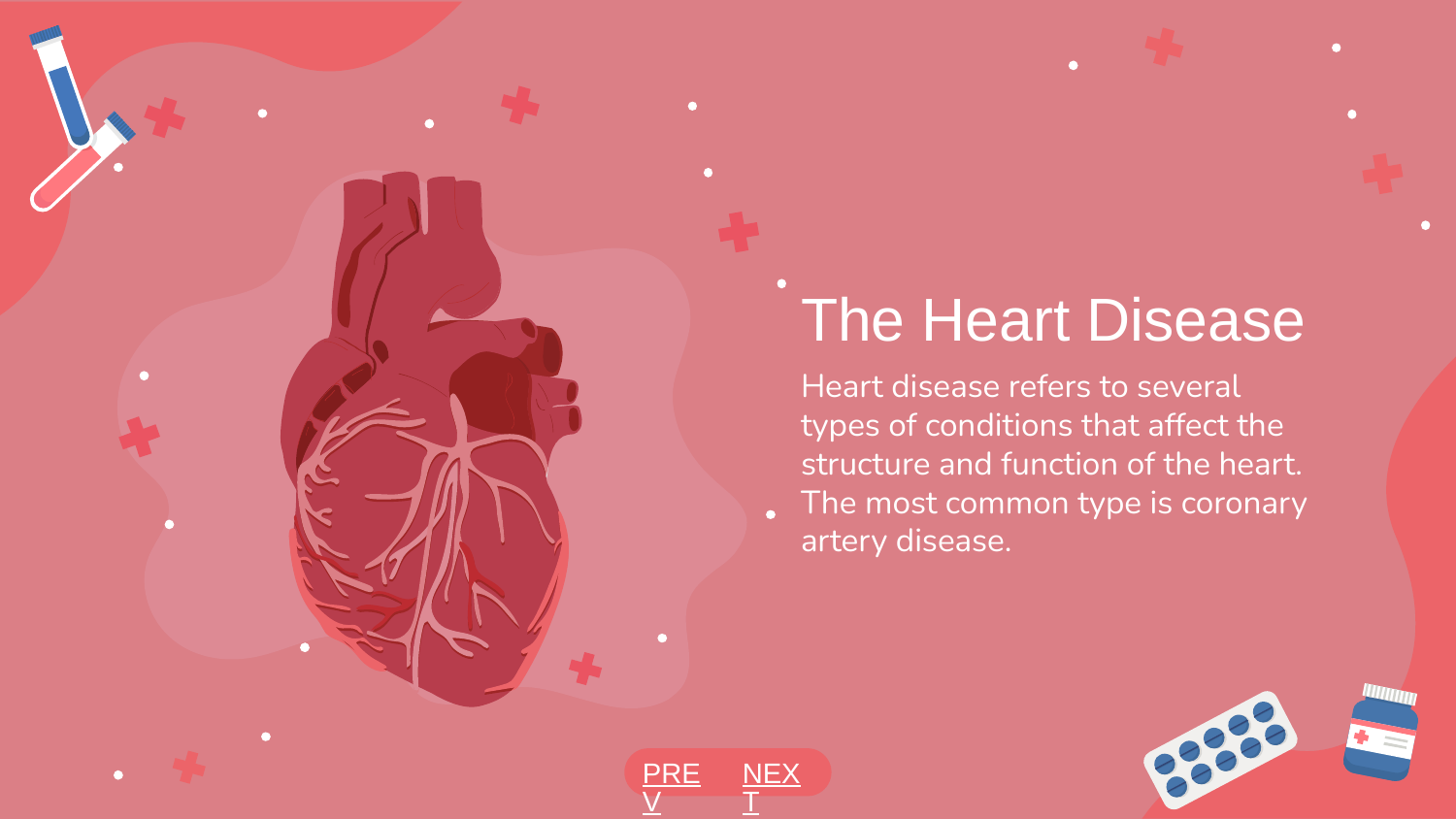

# The Heart Disease
Heart disease refers to several types of conditions that affect the structure and function of the heart. The most common type is coronary artery disease.

PREV
NEXT